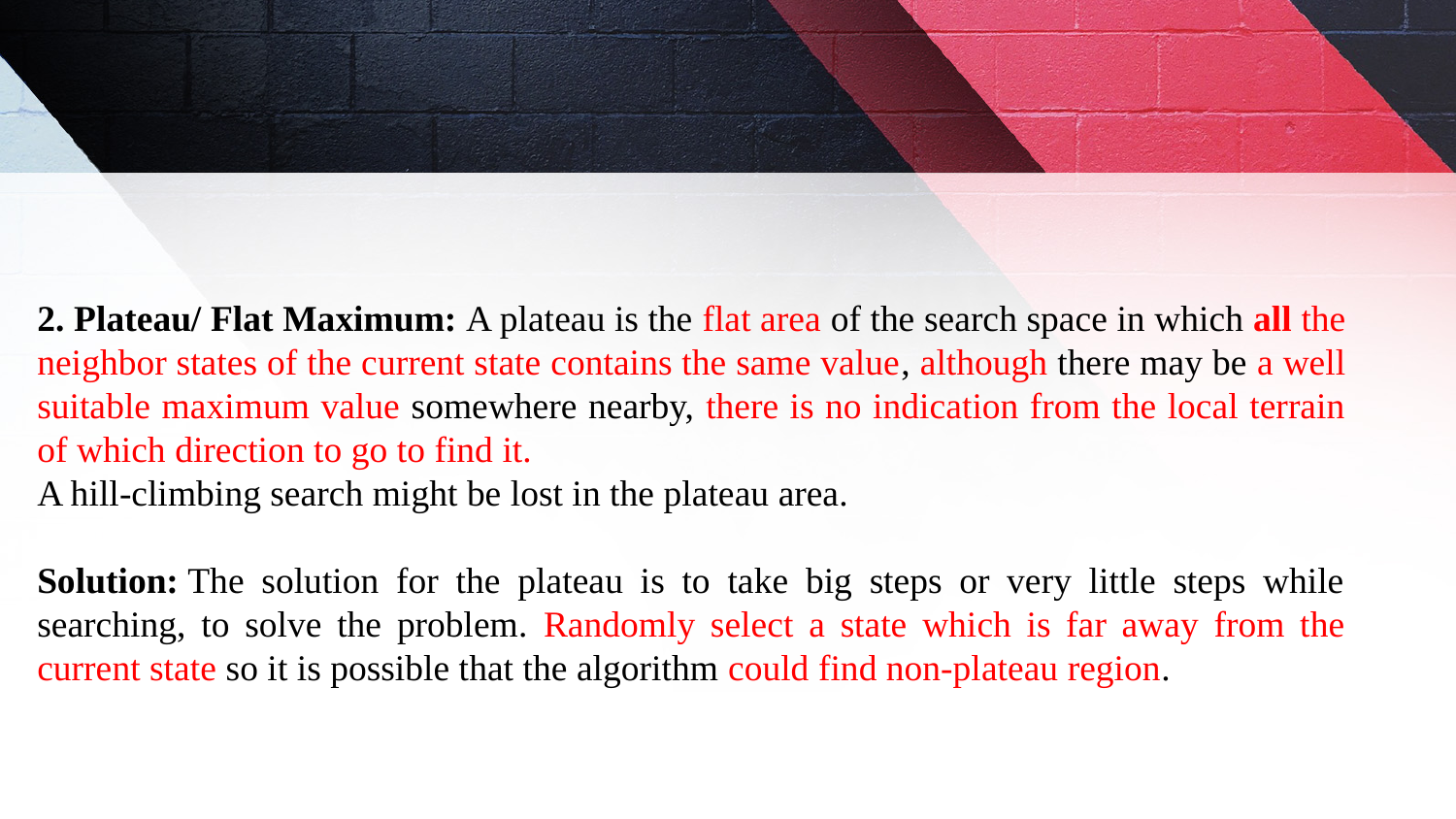

2. Plateau/ Flat Maximum: A plateau is the flat area of the search space in which all the neighbor states of the current state contains the same value, although there may be a well suitable maximum value somewhere nearby, there is no indication from the local terrain of which direction to go to find it.
A hill-climbing search might be lost in the plateau area.

Solution: The solution for the plateau is to take big steps or very little steps while searching, to solve the problem. Randomly select a state which is far away from the current state so it is possible that the algorithm could find non-plateau region.